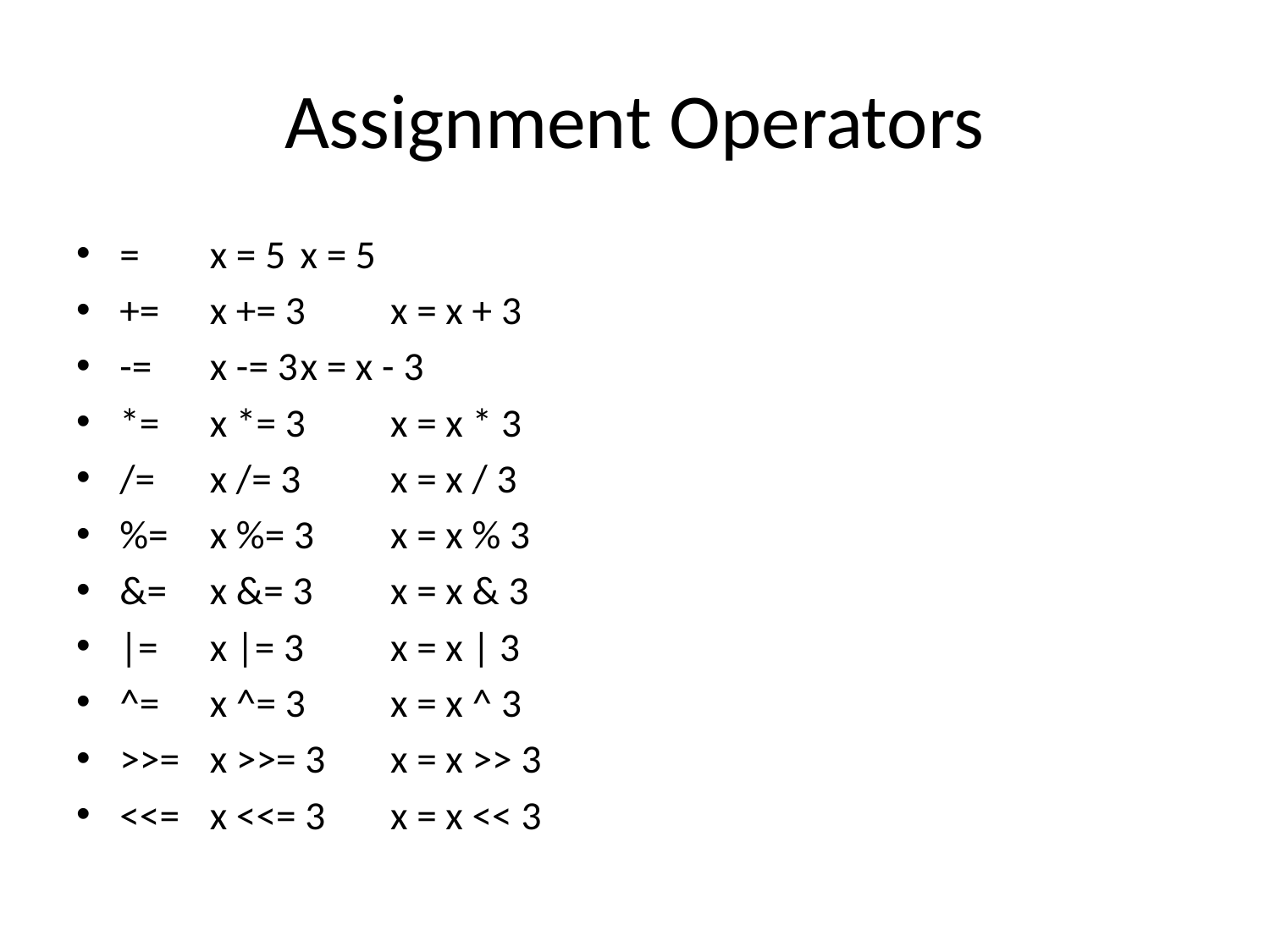

# Assignment Operators
=		x = 5		x = 5
+=		x += 3		x = x + 3
-=		x -= 3		x = x - 3
*=		x *= 3		x = x * 3
/=		x /= 3		x = x / 3
%=		x %= 3		x = x % 3
&=		x &= 3		x = x & 3
|=		x |= 3		x = x | 3
^=		x ^= 3		x = x ^ 3
>>=		x >>= 3	x = x >> 3
<<=		x <<= 3	x = x << 3